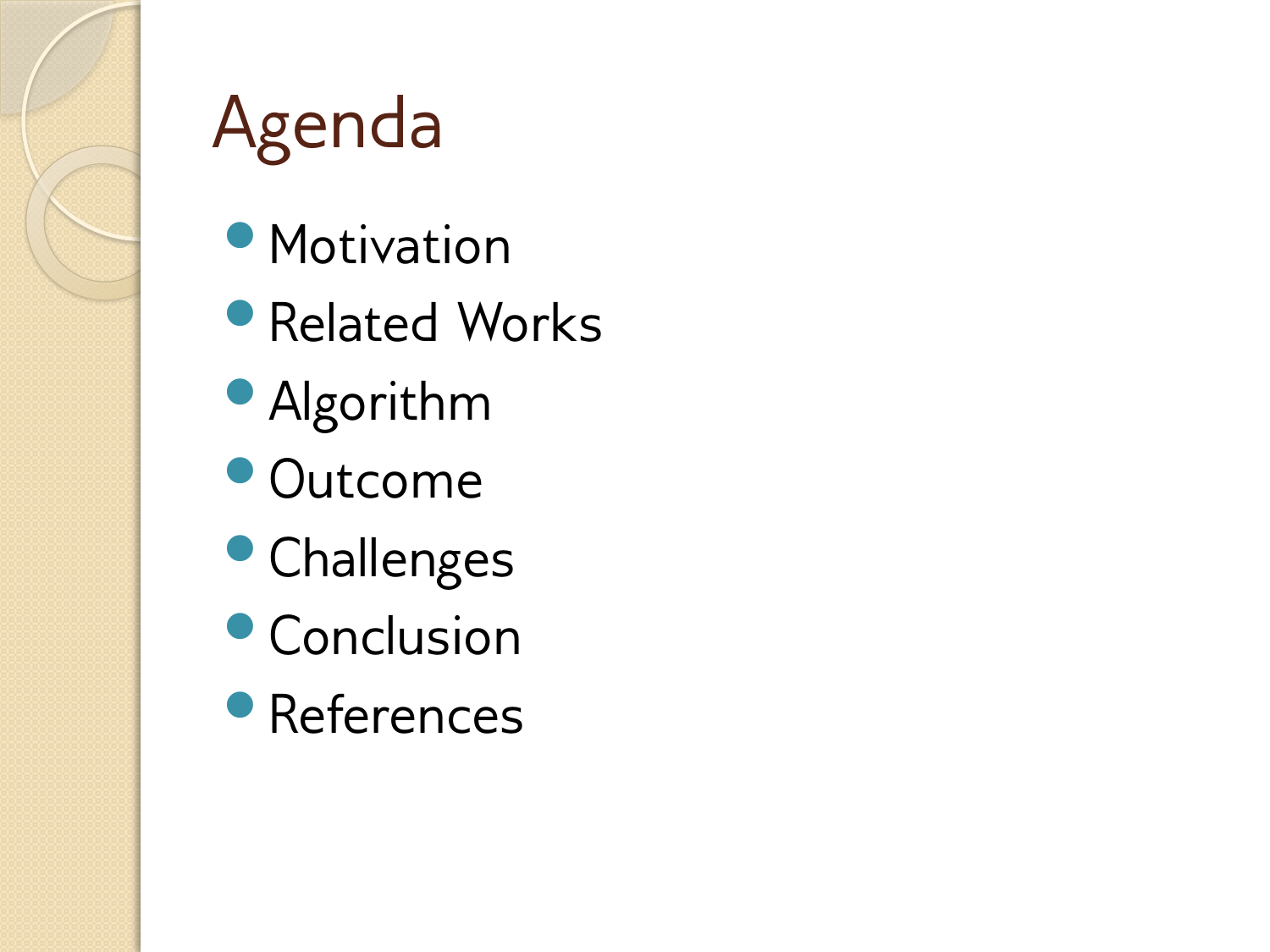

# Agenda
Motivation
Related Works
Algorithm
Outcome
Challenges
Conclusion
References